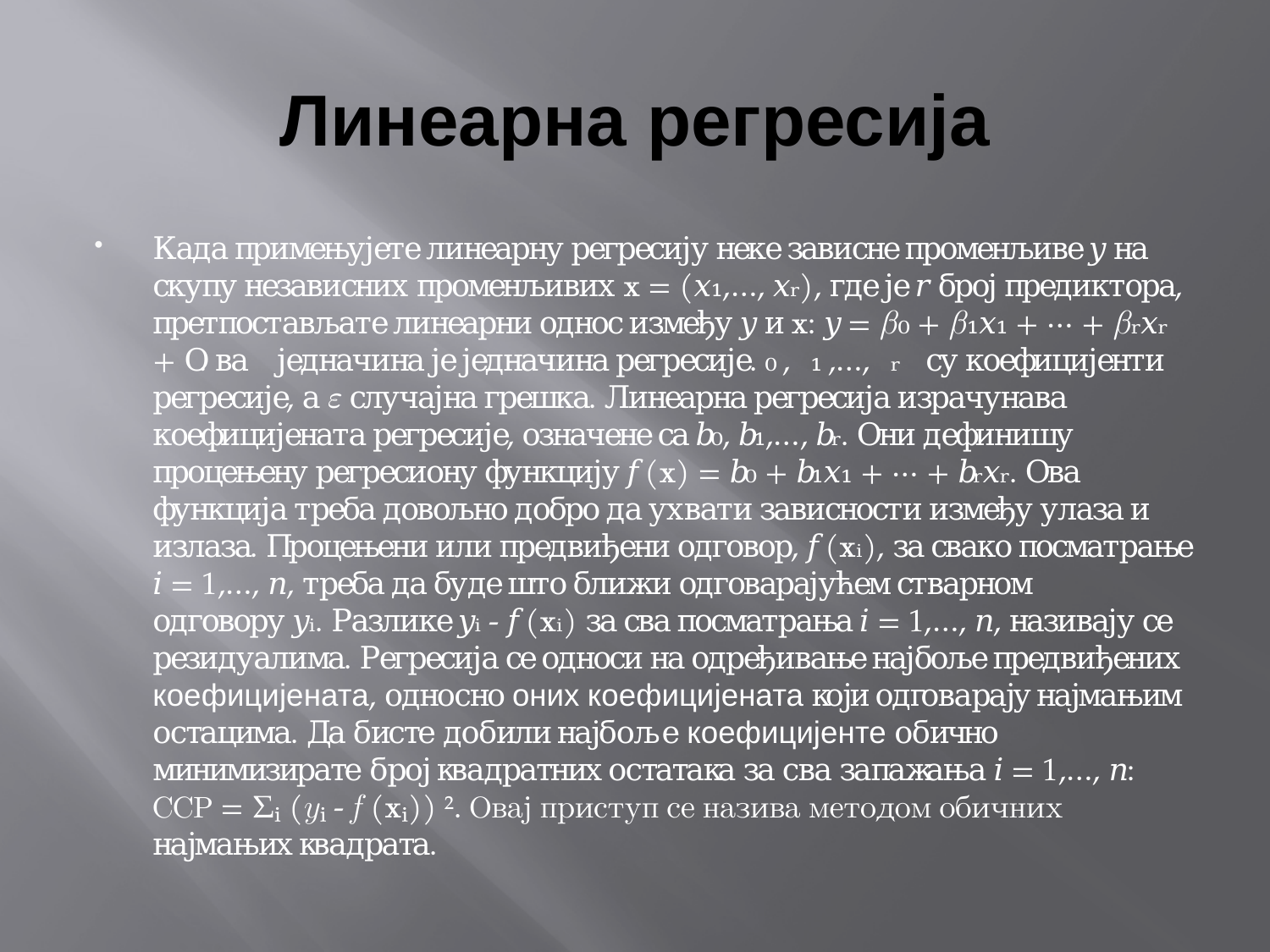

# Линеарна регресија
Када примењујете линеарну регресију неке зависне променљиве 𝑦 на скупу независних променљивих 𝐱 = (𝑥₁,…, 𝑥ᵣ), где је 𝑟 број предиктора, претпостављате линеарни однос између 𝑦 и 𝐱: 𝑦 = 𝛽₀ + 𝛽₁𝑥₁ + ⋯ + 𝛽ᵣ𝑥ᵣ + 𝜀. Ова једначина је једначина регресије. 𝛽₀, 𝛽₁,…, 𝛽ᵣ су коефицијенти регресије, а 𝜀 случајна грешка. Линеарна регресија израчунава  коефицијената регресије, означене са 𝑏₀, 𝑏₁,…, 𝑏ᵣ. Они дефинишу процењену регресиону функцију 𝑓 (𝐱) = 𝑏₀ + 𝑏₁𝑥₁ + ⋯ + 𝑏ᵣ𝑥ᵣ. Ова функција треба довољно добро да ухвати зависности између улаза и излаза. Процењени или предвиђени одговор, 𝑓 (𝐱ᵢ), за свако посматрање 𝑖 = 1,…, 𝑛, треба да буде што ближи одговарајућем стварном одговору 𝑦ᵢ. Разлике 𝑦ᵢ - 𝑓 (𝐱ᵢ) за сва посматрања 𝑖 = 1,…, 𝑛, називају се резидуалима. Регресија се односи на одређивање најбоље предвиђених коефицијената, односно оних коефицијената који одговарају најмањим остацима. Да бисте добили најбоље коефицијенте обично минимизирате број квадратних остатака за сва запажања 𝑖 = 1,…, 𝑛: ССР = Σᵢ (𝑦ᵢ - 𝑓 (𝐱ᵢ)) ². Овај приступ се назива методом обичних најмањих квадрата.